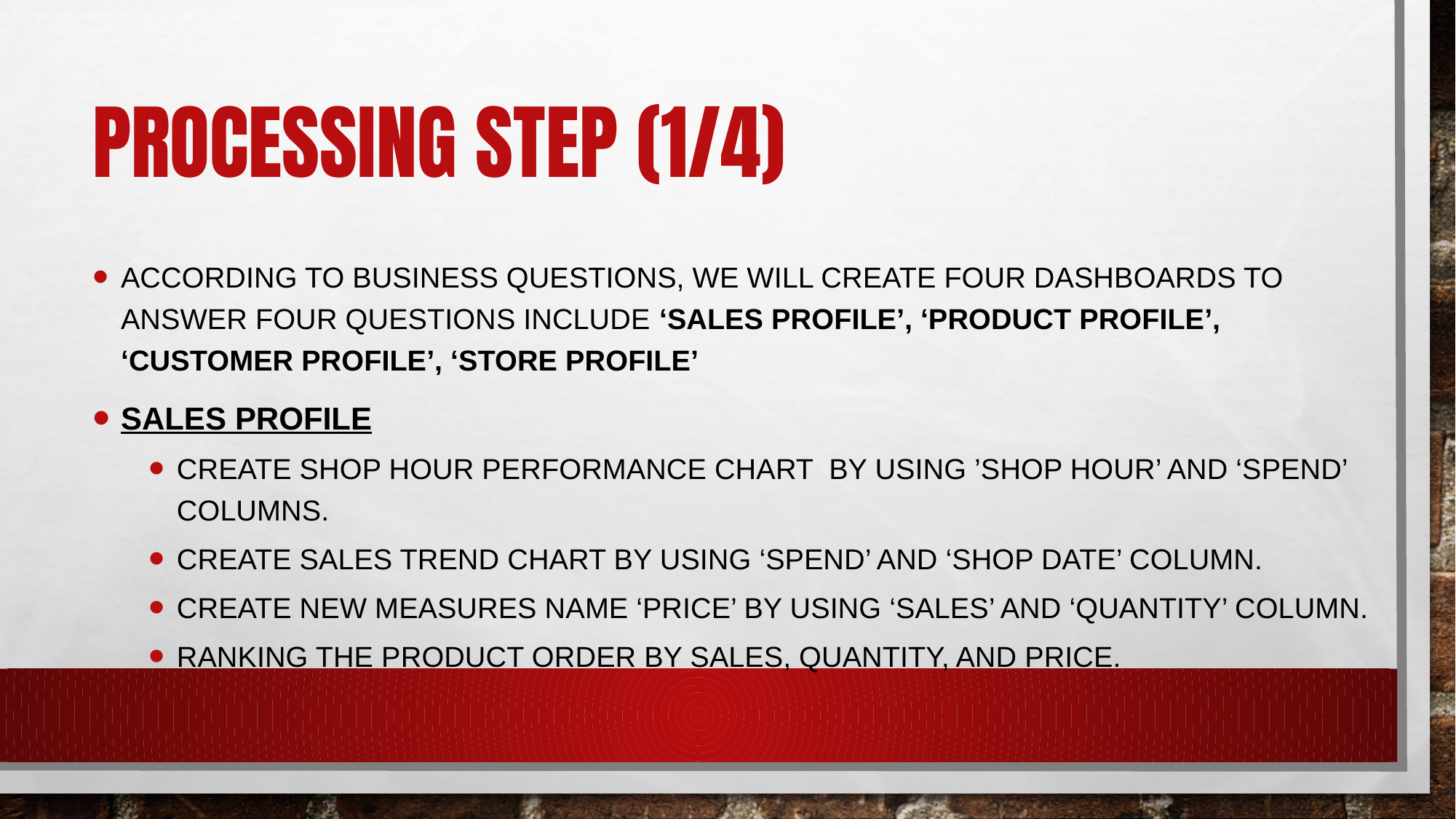

# Processing Step (1/4)
According to business questions, we will create four dashboards to answer four questions include ‘sales profile’, ‘Product Profile’, ‘Customer Profile’, ‘Store Profile’
sales profile
Create shop hour performance chart  by using ’Shop hour’ and ‘Spend’ columns.
Create sales trend chart by using ‘Spend’ and ‘Shop date’ column.
Create new measures name ‘Price’ by using ‘Sales’ and ‘Quantity’ column.
Ranking the product order by Sales, Quantity, and Price.